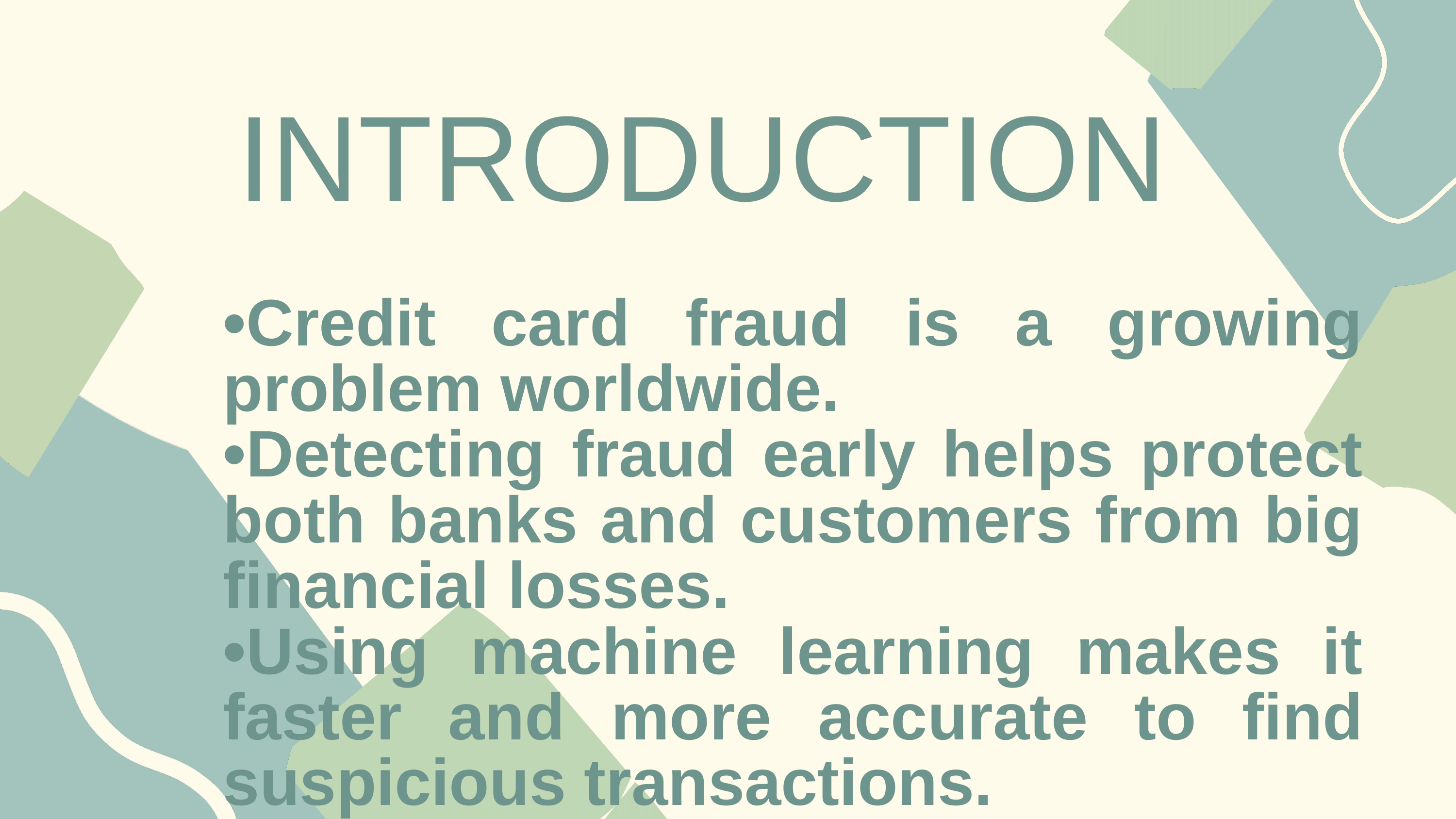

INTRODUCTION

•Credit card fraud is a growing problem worldwide.
•Detecting fraud early helps protect both banks and customers from big financial losses.
•Using machine learning makes it faster and more accurate to find suspicious transactions.